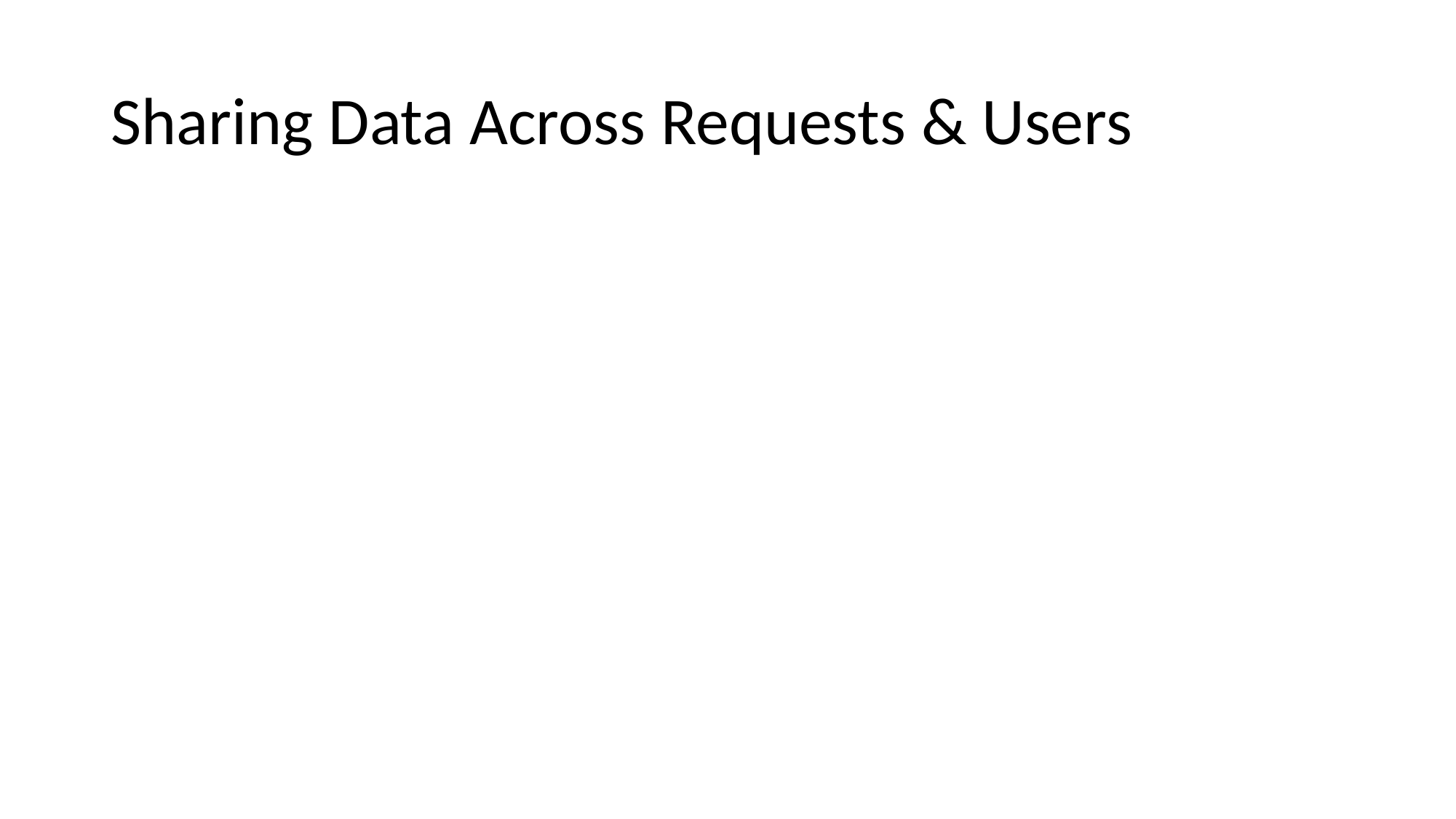

# Sharing Data Across Requests & Users